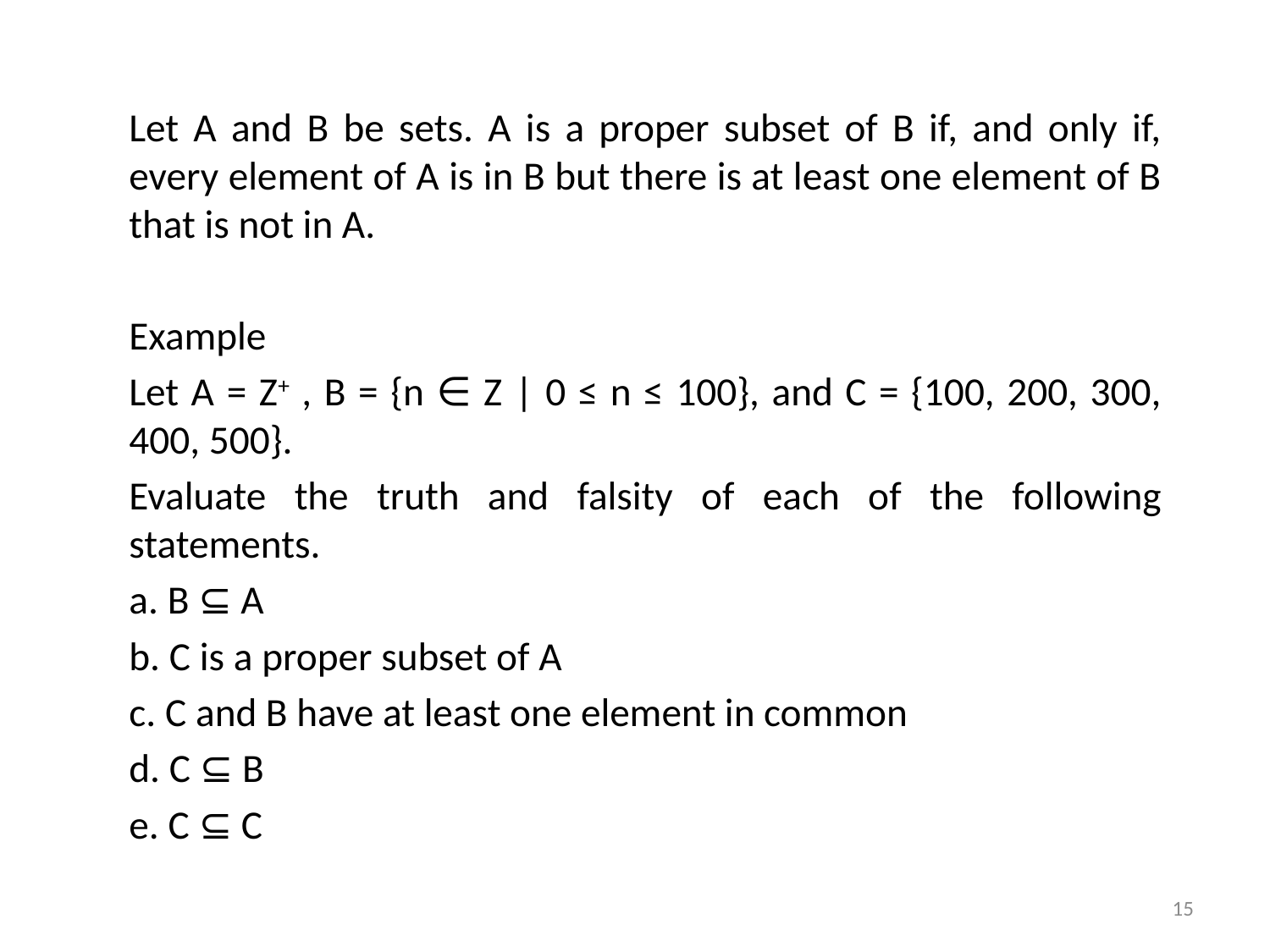

Let A and B be sets. A is a proper subset of B if, and only if, every element of A is in B but there is at least one element of B that is not in A.

Example
Let A = Z+ , B = {n ∈ Z | 0 ≤ n ≤ 100}, and C = {100, 200, 300, 400, 500}.
Evaluate the truth and falsity of each of the following statements.
a. B ⊆ A
b. C is a proper subset of A
c. C and B have at least one element in common
d. C ⊆ B
e. C ⊆ C

15